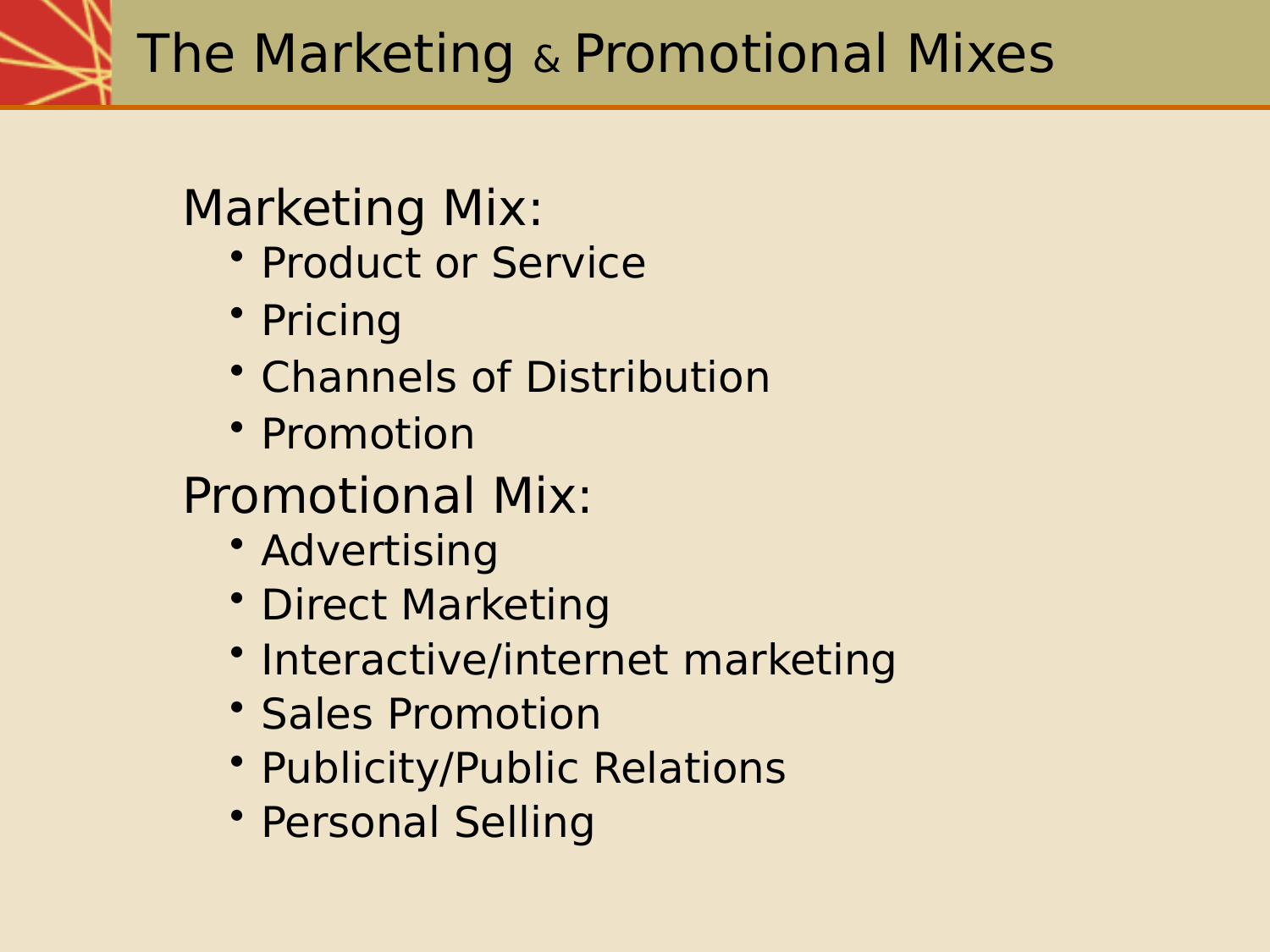

# The Marketing & Promotional Mixes
Marketing Mix:
Product or Service
Pricing
Channels of Distribution
Promotion
Promotional Mix:
Advertising
Direct Marketing
Interactive/internet marketing
Sales Promotion
Publicity/Public Relations
Personal Selling